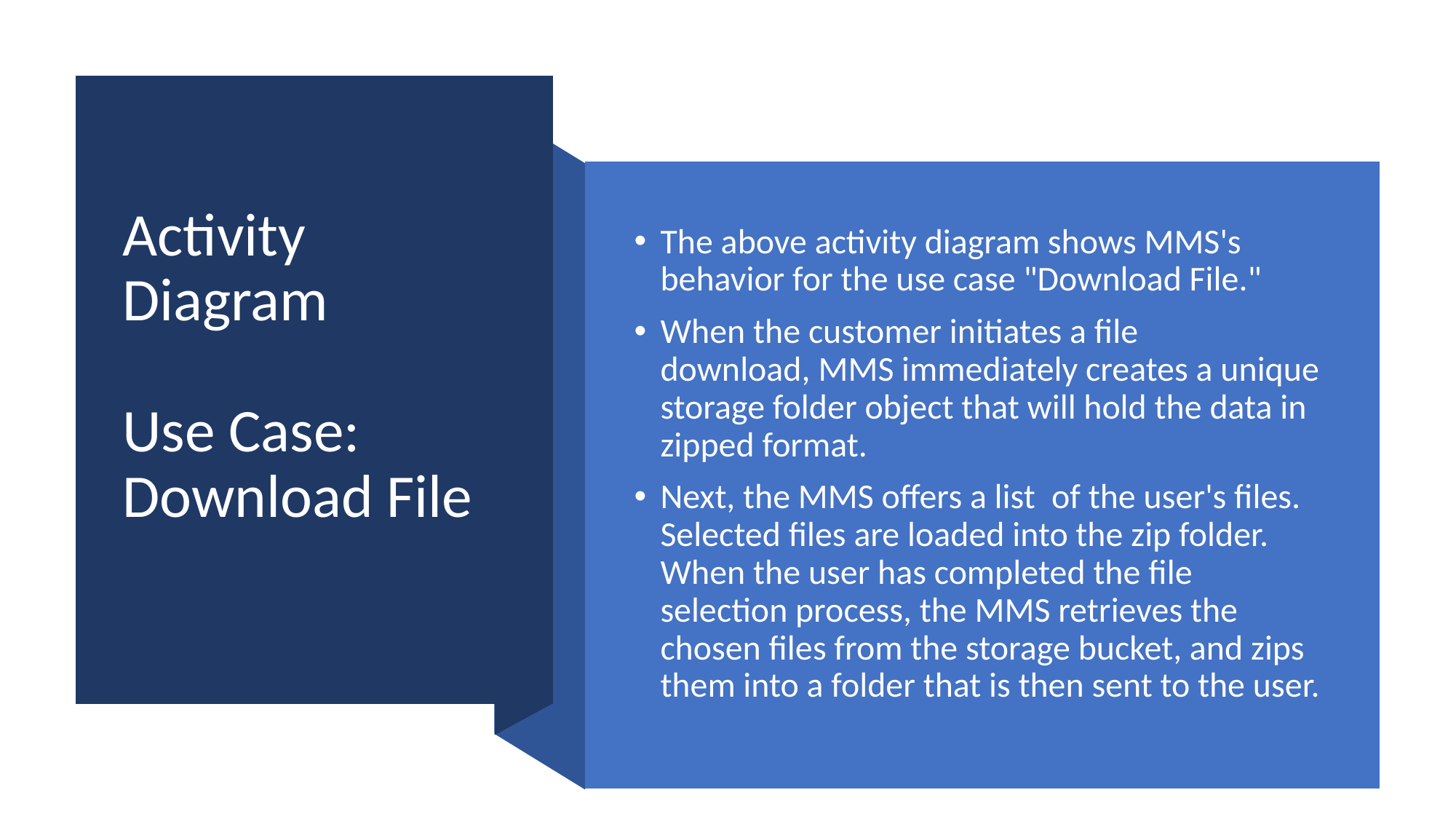

# Activity Diagram    Use Case: Download File

The above activity diagram shows MMS's behavior for the use case "Download File."
When the customer initiates a file download, MMS immediately creates a unique storage folder object that will hold the data in zipped format.
Next, the MMS offers a list  of the user's files. Selected files are loaded into the zip folder. When the user has completed the file selection process, the MMS retrieves the chosen files from the storage bucket, and zips them into a folder that is then sent to the user.